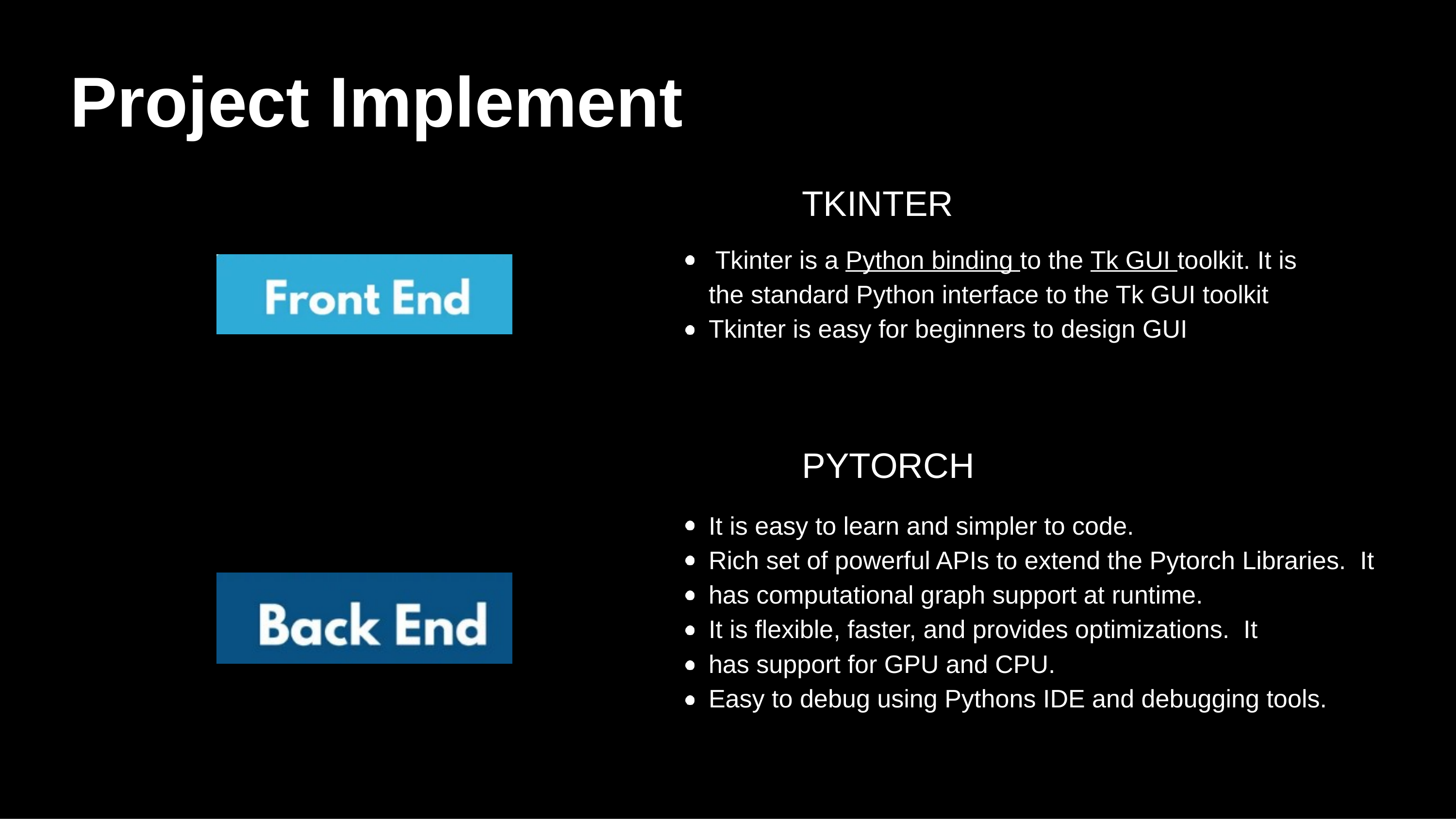

# Project Implement
TKINTER
Tkinter is a Python binding to the Tk GUI toolkit. It is  the standard Python interface to the Tk GUI toolkit  Tkinter is easy for beginners to design GUI

PYTORCH
It is easy to learn and simpler to code.
Rich set of powerful APIs to extend the Pytorch Libraries.  It has computational graph support at runtime.
It is flexible, faster, and provides optimizations.  It has support for GPU and CPU.
Easy to debug using Pythons IDE and debugging tools.